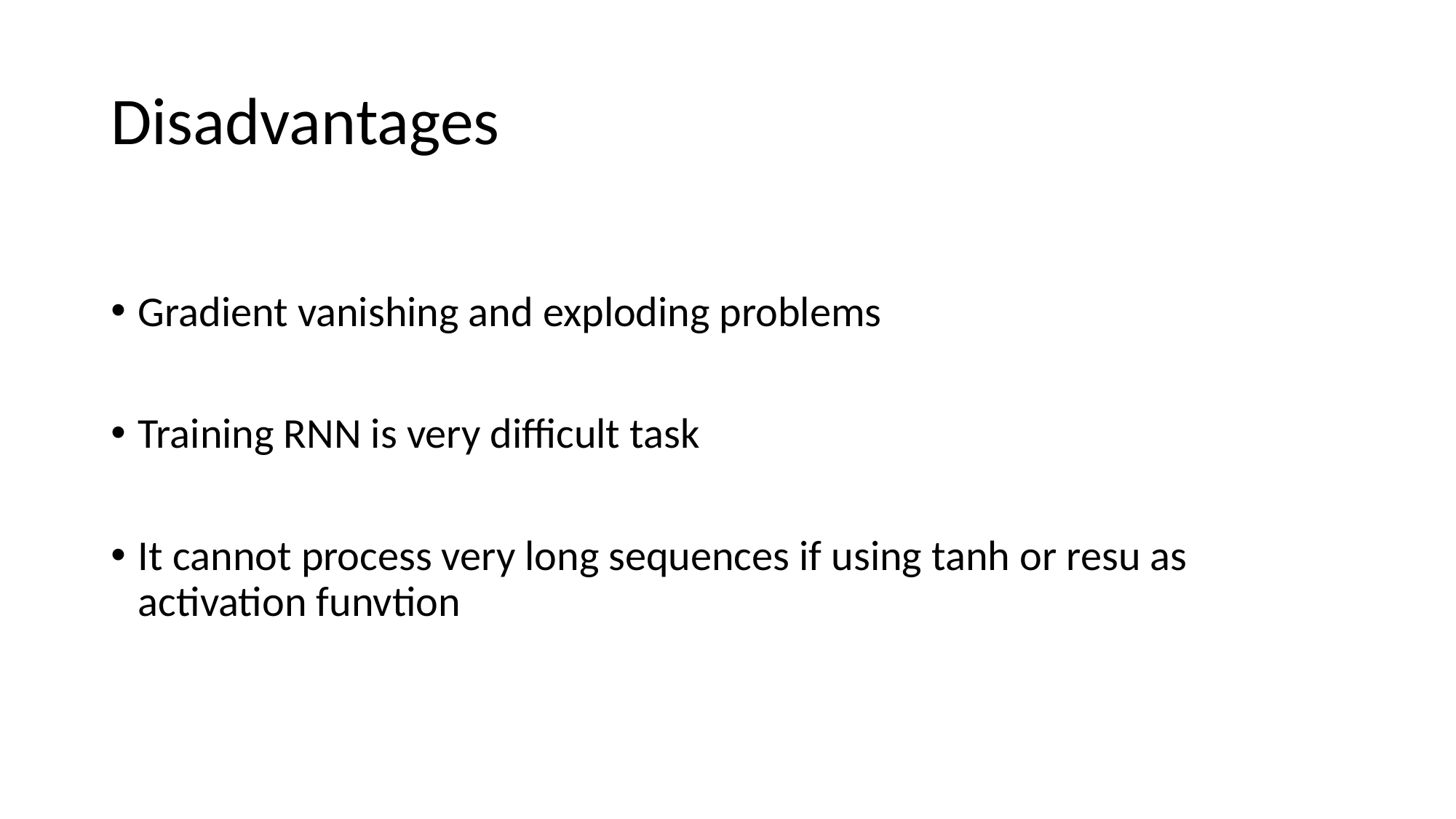

# Disadvantages

Gradient vanishing and exploding problems

Training RNN is very difficult task

It cannot process very long sequences if using tanh or resu as activation funvtion